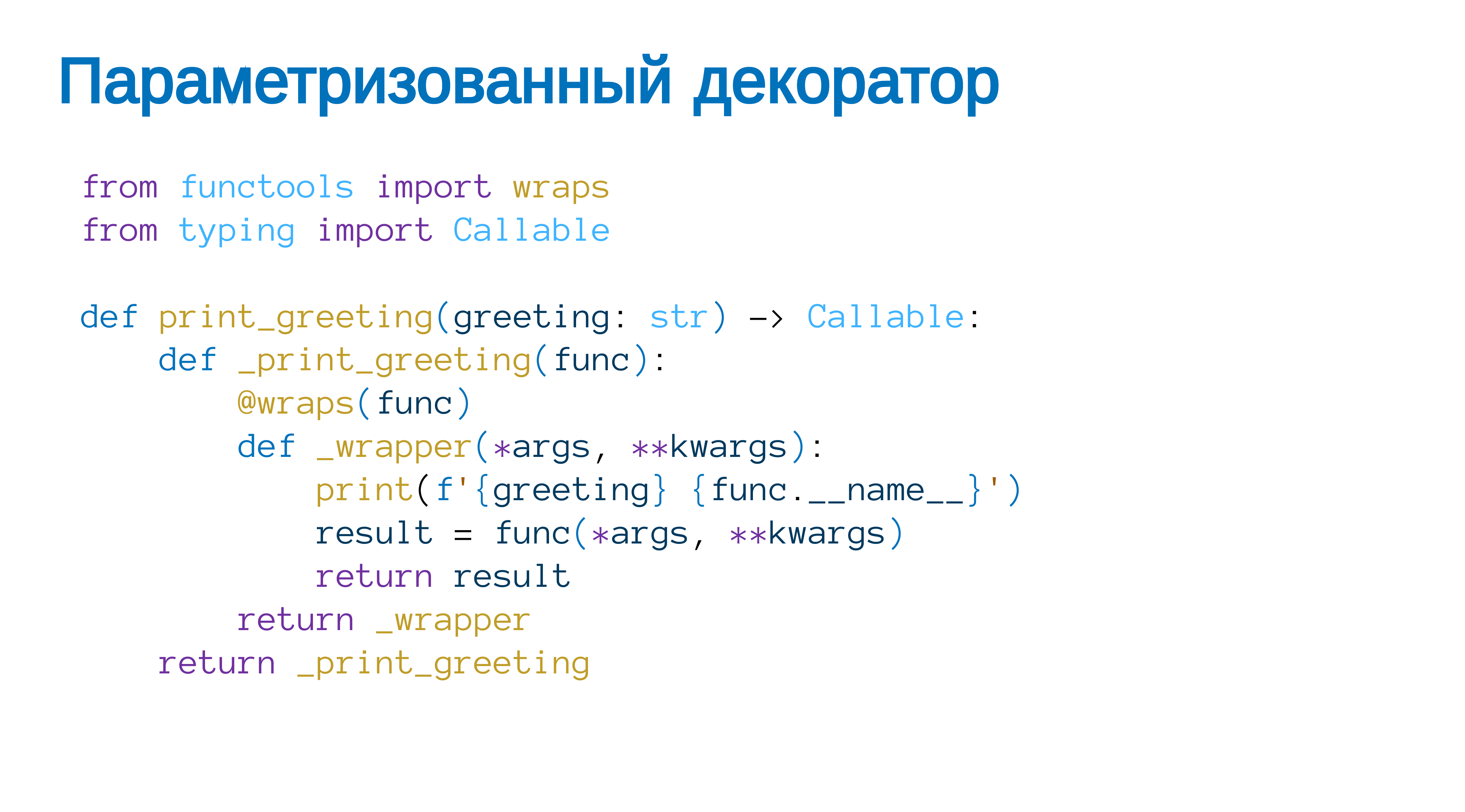

# Параметризованный декоратор
from functools import wraps
from typing import Callable

def print_greeting(greeting: str) -> Callable:
    def _print_greeting(func):
        @wraps(func)
        def _wrapper(*args, **kwargs):
            print(f'{greeting} {func.__name__}')
            result = func(*args, **kwargs)
            return result
        return _wrapper
    return _print_greeting
27